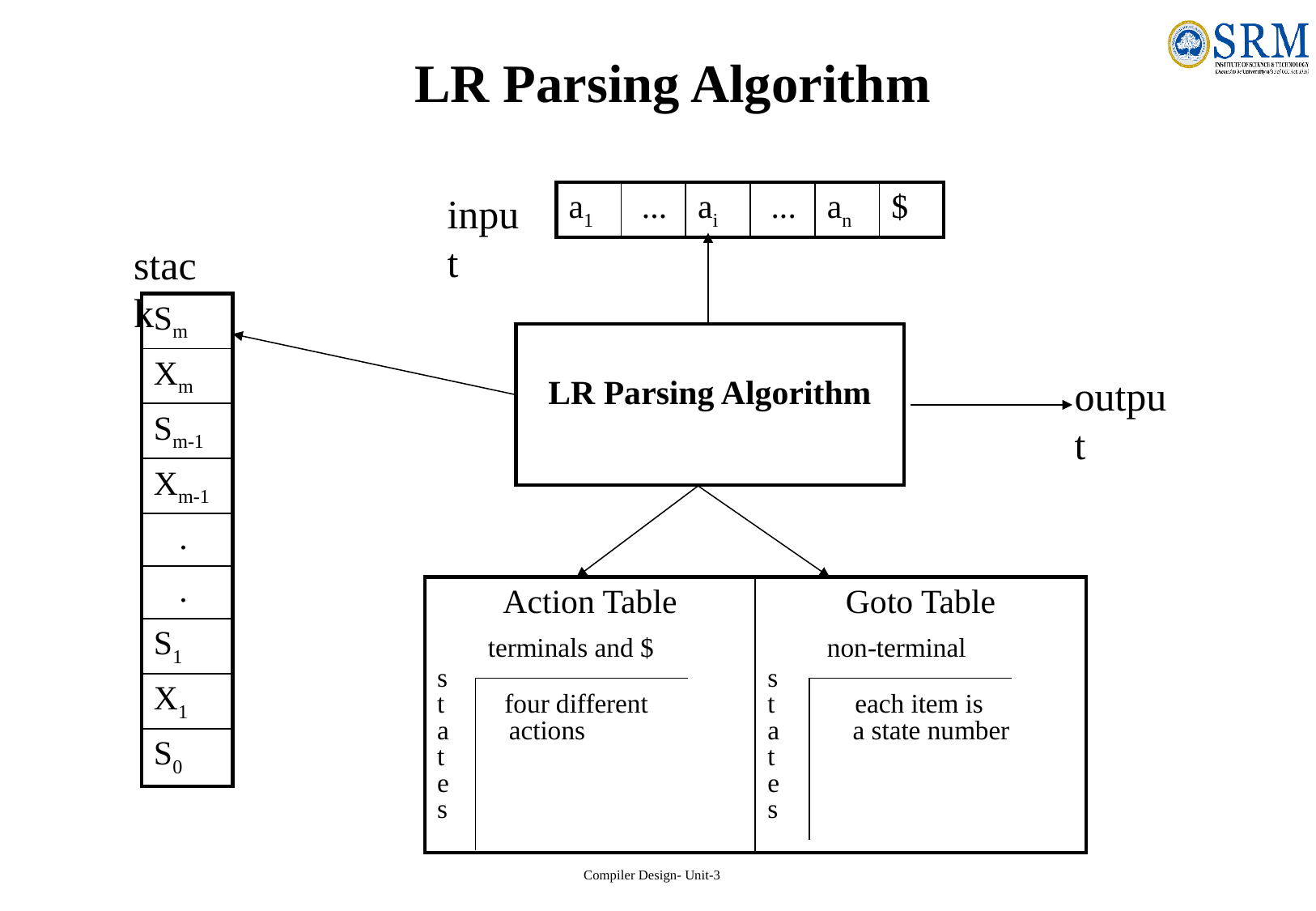

# LR Parsing Algorithm
input
| a1 | ... | ai | ... | an | $ |
| --- | --- | --- | --- | --- | --- |
stack
| Sm |
| --- |
| Xm |
| Sm-1 |
| Xm-1 |
| . |
| . |
| S1 |
| X1 |
| S0 |
| LR Parsing Algorithm |
| --- |
output
| Action Table terminals and $ s t four different a actions t e s | Goto Table non-terminal s t each item is a a state number t e s |
| --- | --- |
Compiler Design- Unit-3